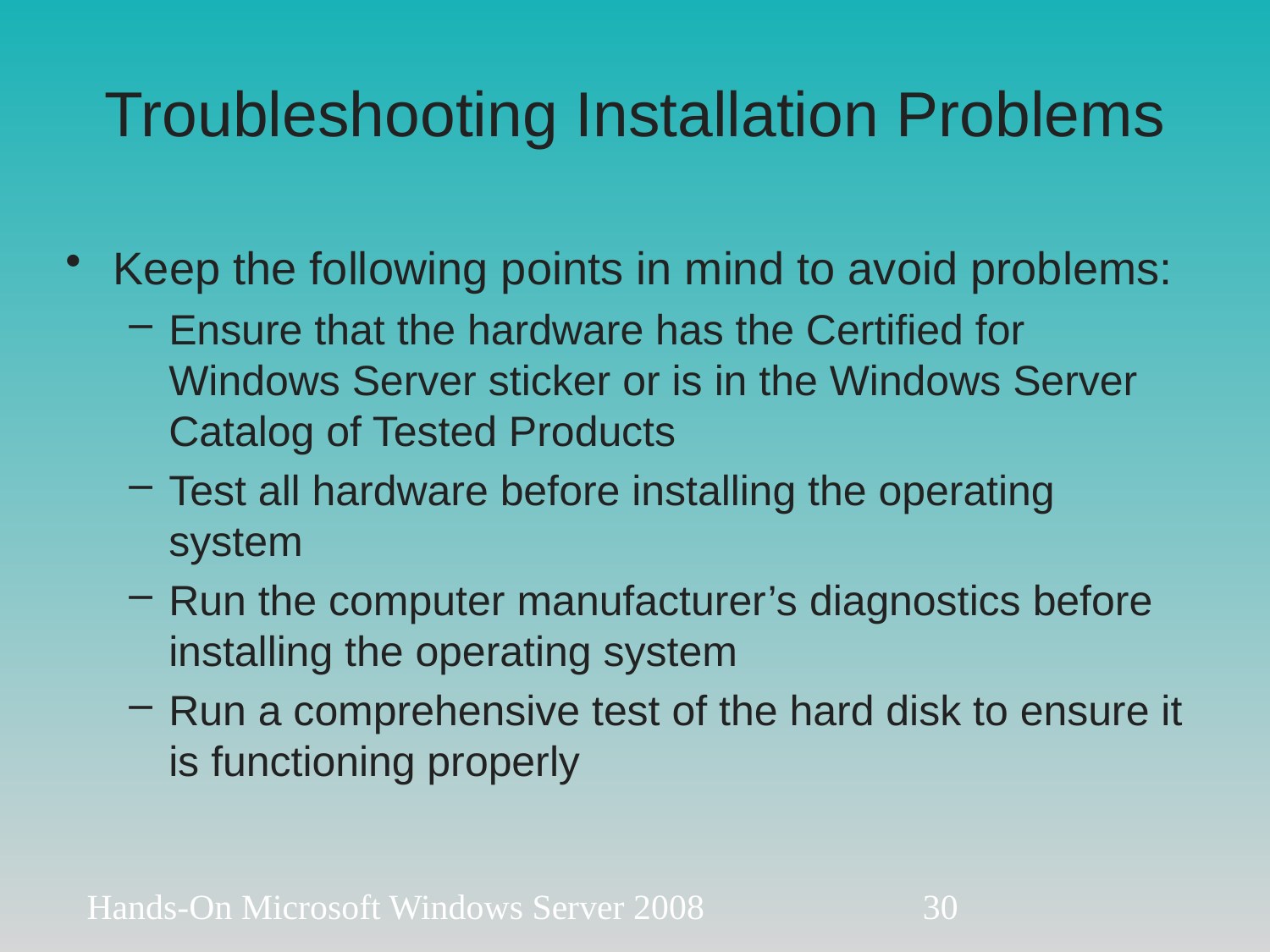

# Troubleshooting Installation Problems
Keep the following points in mind to avoid problems:
Ensure that the hardware has the Certified for Windows Server sticker or is in the Windows Server Catalog of Tested Products
Test all hardware before installing the operating system
Run the computer manufacturer’s diagnostics before installing the operating system
Run a comprehensive test of the hard disk to ensure it is functioning properly
Hands-On Microsoft Windows Server 2008
30